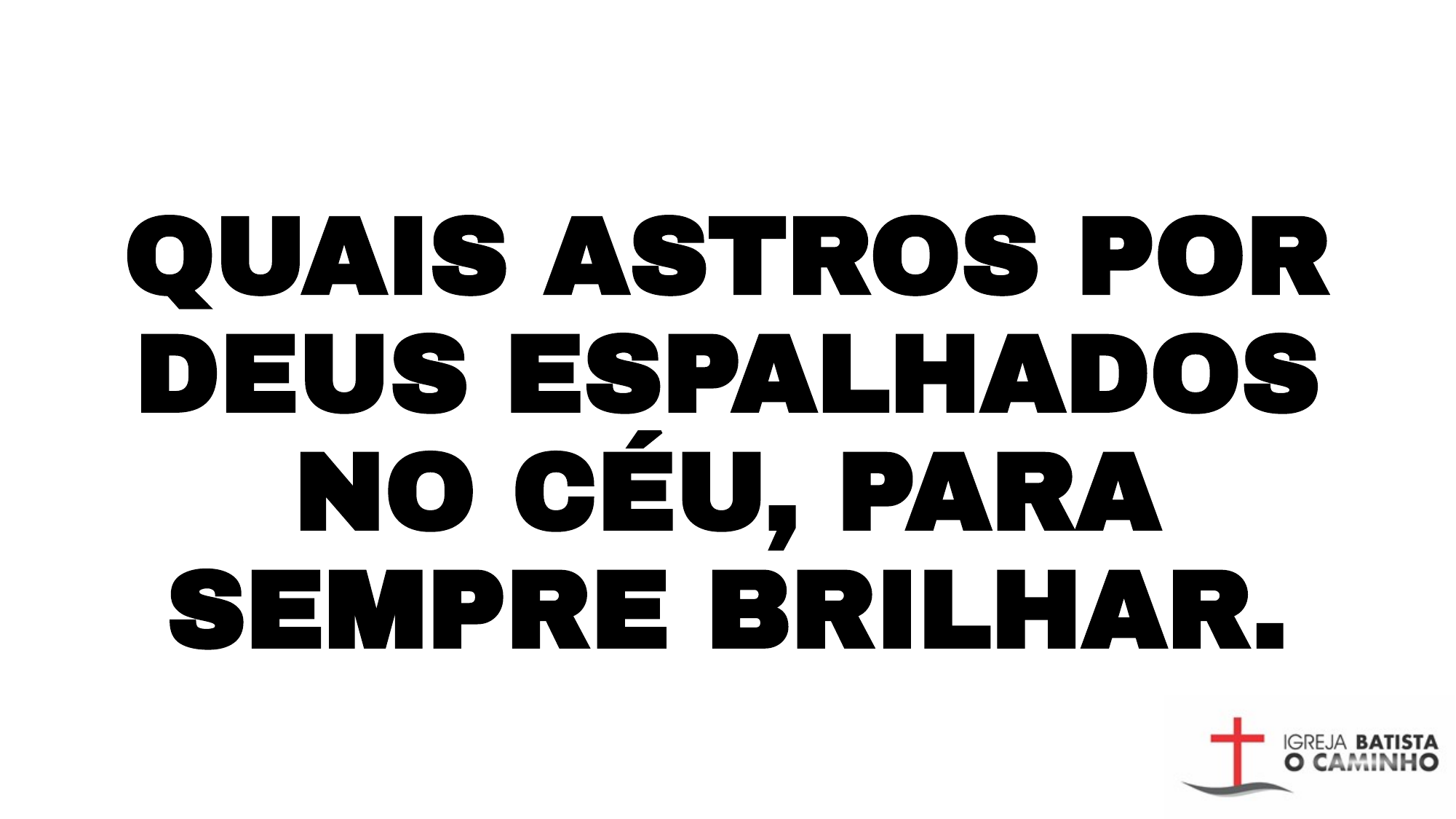

# JAMAIS VIVEREI EM POBREZA, AFLITO NO MEU SANTO LAR, ALI HÁ… QUAIS ASTROS POR DEUS ESPALHADOS NO CÉU, PARA SEMPRE BRILHAR.